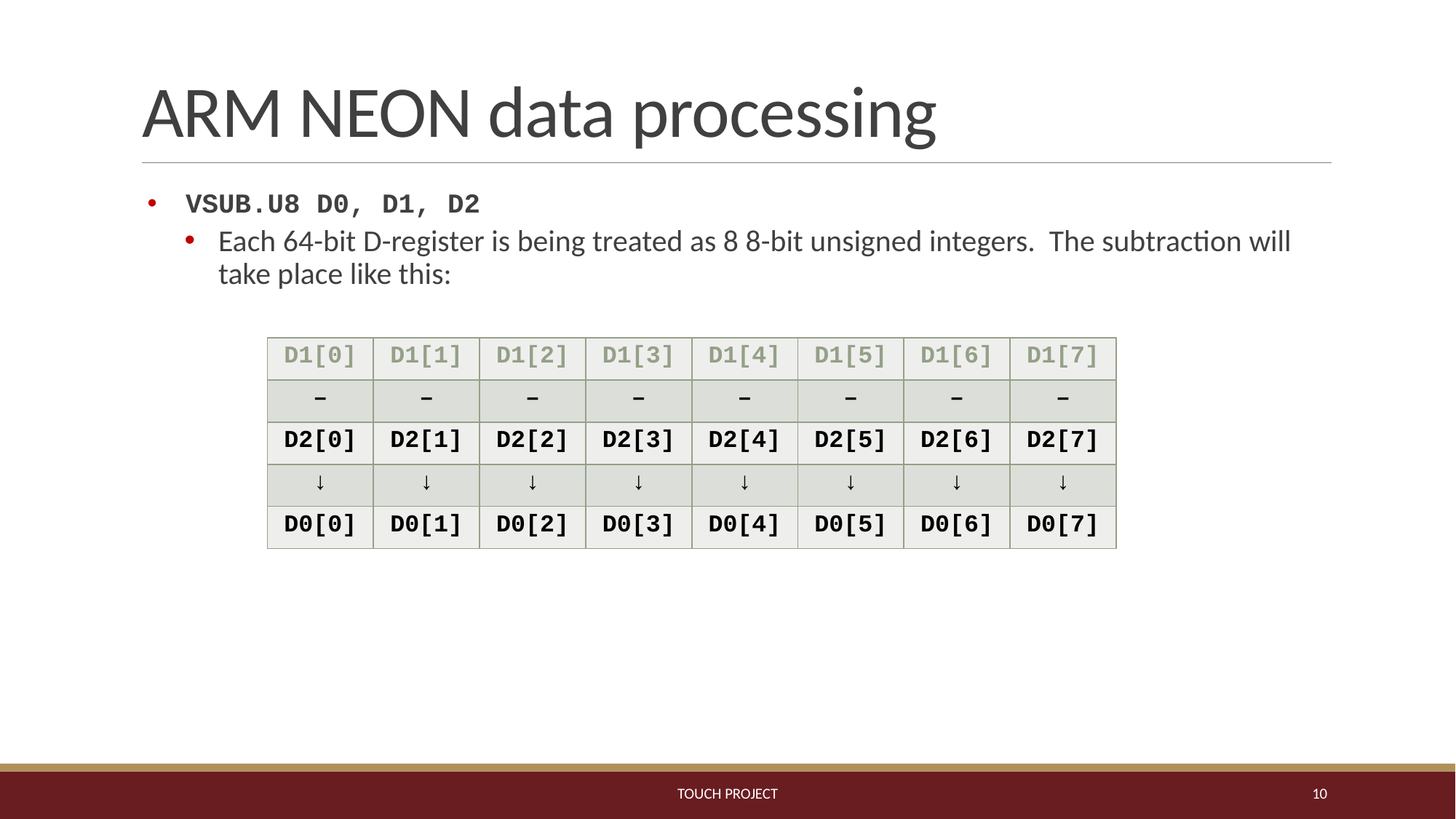

# ARM NEON data processing
VSUB.U8 D0, D1, D2
Each 64-bit D-register is being treated as 8 8-bit unsigned integers.  The subtraction will take place like this:

| D1[0] | D1[1] | D1[2] | D1[3] | D1[4] | D1[5] | D1[6] | D1[7] |
| --- | --- | --- | --- | --- | --- | --- | --- |
| – | – | – | – | – | – | – | – |
| D2[0] | D2[1] | D2[2] | D2[3] | D2[4] | D2[5] | D2[6] | D2[7] |
| ↓ | ↓ | ↓ | ↓ | ↓ | ↓ | ↓ | ↓ |
| D0[0] | D0[1] | D0[2] | D0[3] | D0[4] | D0[5] | D0[6] | D0[7] |
ToUCH Project
10